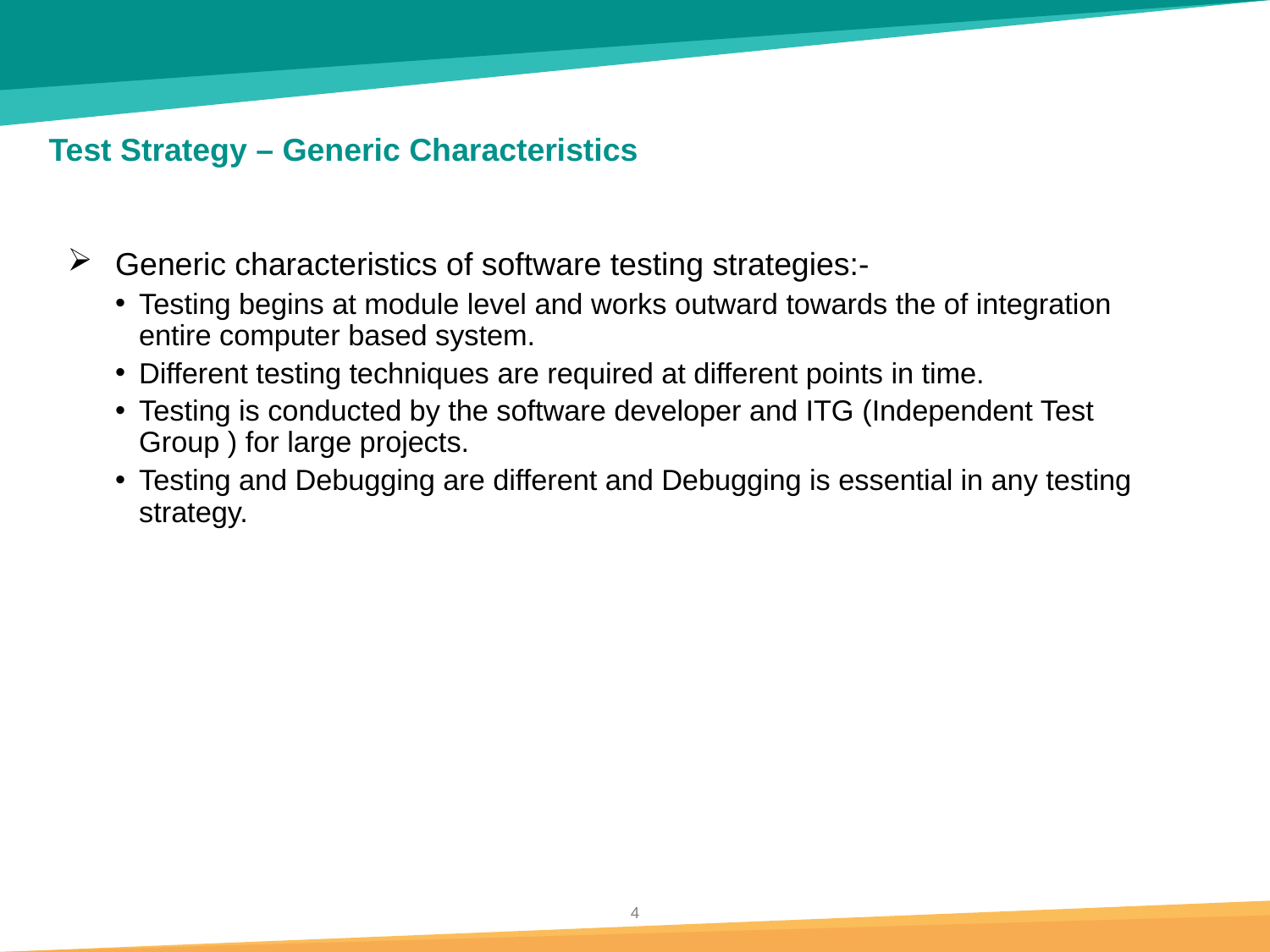

# Test Strategy – Generic Characteristics
Generic characteristics of software testing strategies:-
Testing begins at module level and works outward towards the of integration entire computer based system.
Different testing techniques are required at different points in time.
Testing is conducted by the software developer and ITG (Independent Test Group ) for large projects.
Testing and Debugging are different and Debugging is essential in any testing strategy.